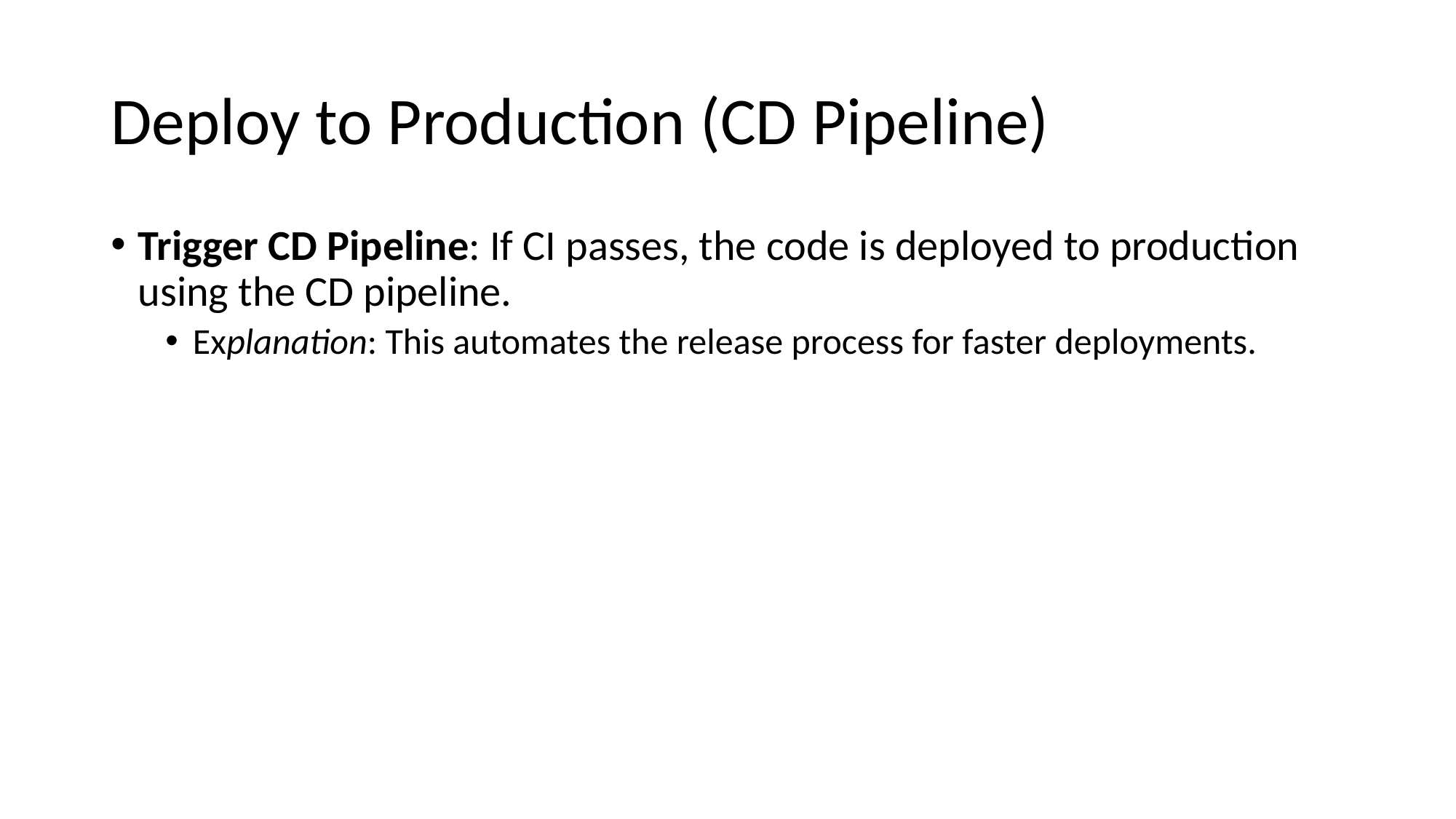

# Deploy to Production (CD Pipeline)
Trigger CD Pipeline: If CI passes, the code is deployed to production using the CD pipeline.
Explanation: This automates the release process for faster deployments.